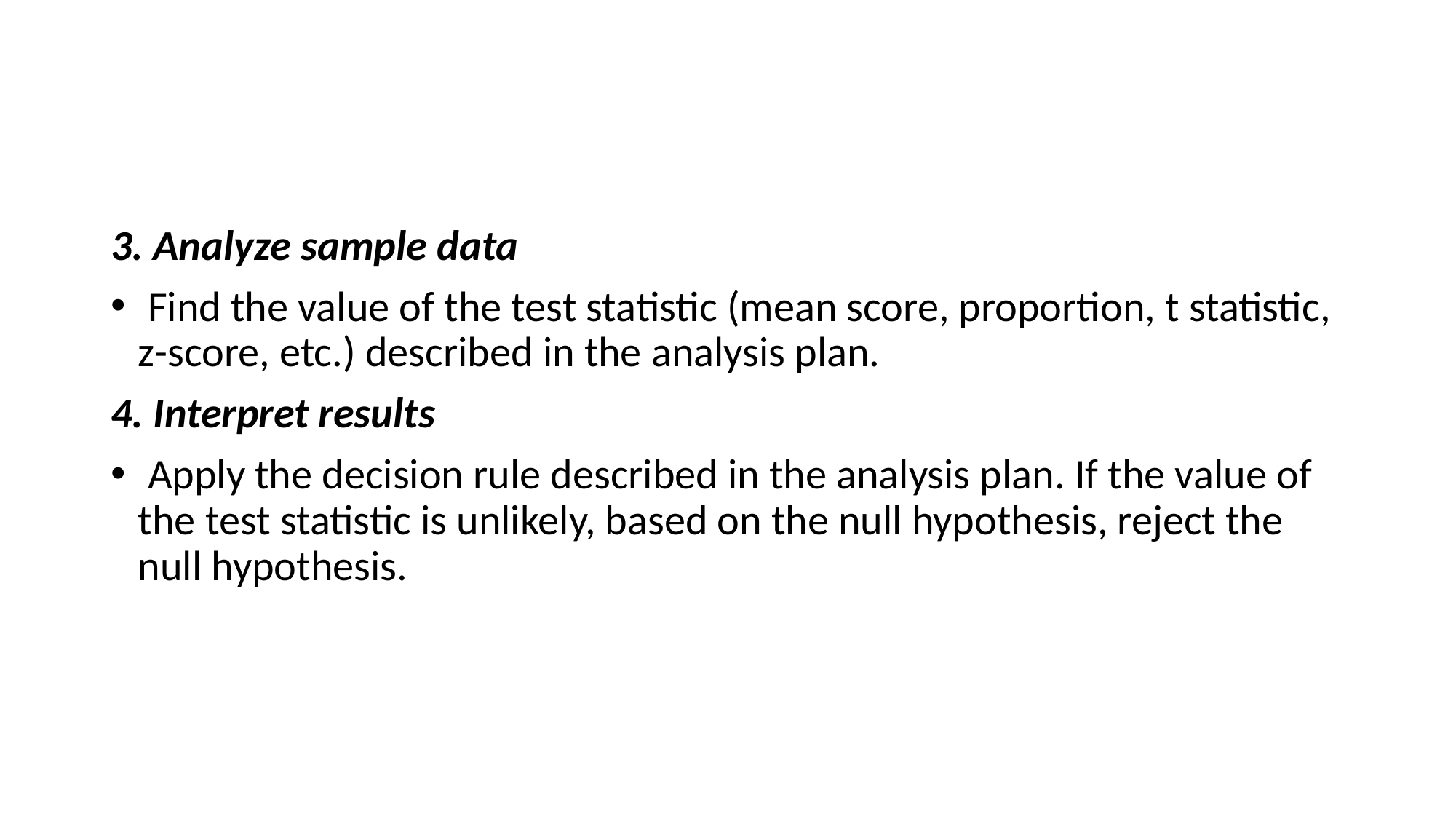

#
3. Analyze sample data
 Find the value of the test statistic (mean score, proportion, t statistic, z-score, etc.) described in the analysis plan.
4. Interpret results
 Apply the decision rule described in the analysis plan. If the value of the test statistic is unlikely, based on the null hypothesis, reject the null hypothesis.